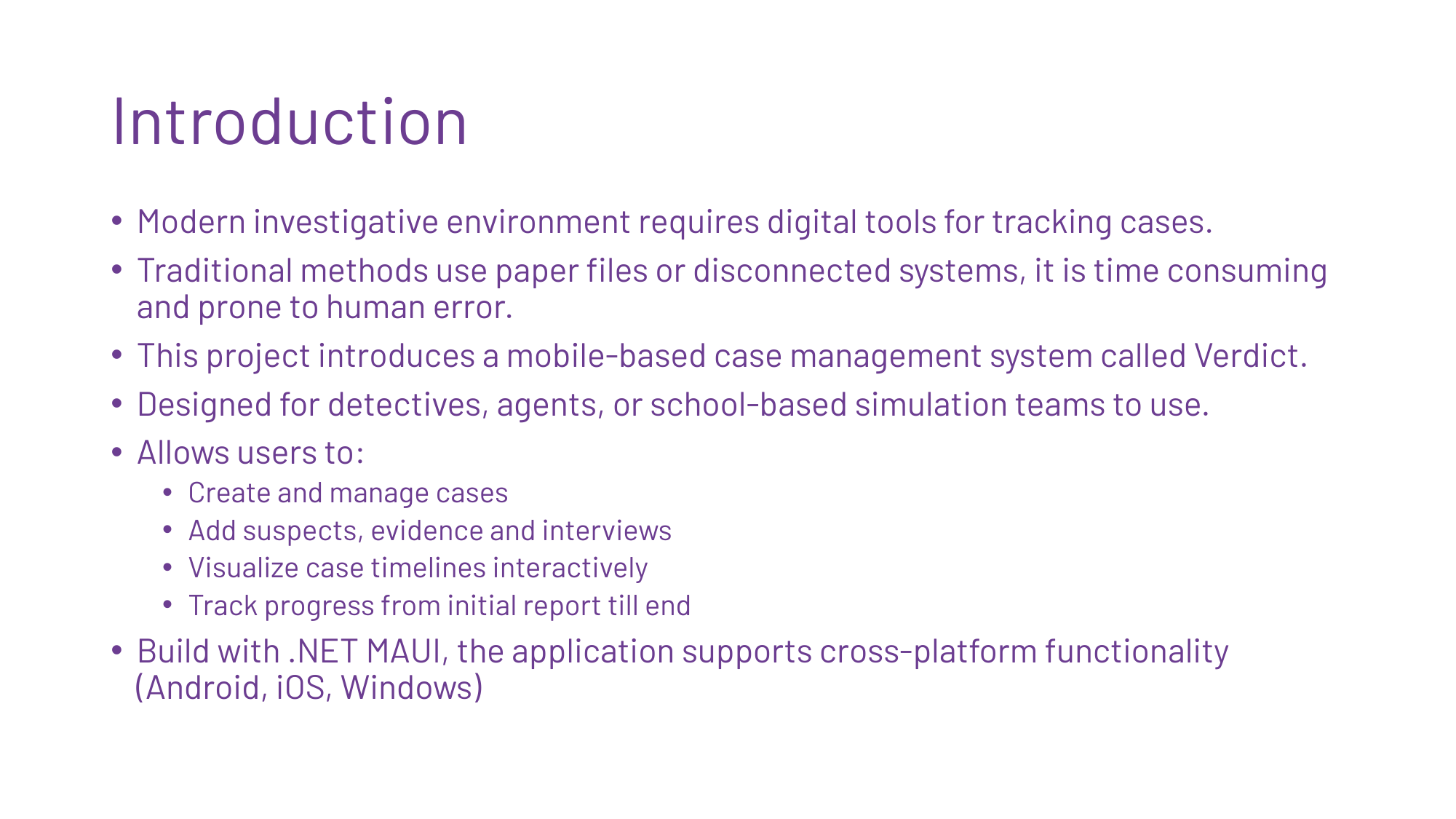

# Introduction
Modern investigative environment requires digital tools for tracking cases.
Traditional methods use paper files or disconnected systems, it is time consuming and prone to human error.
This project introduces a mobile-based case management system called Verdict.
Designed for detectives, agents, or school-based simulation teams to use.
Allows users to:
Create and manage cases
Add suspects, evidence and interviews
Visualize case timelines interactively
Track progress from initial report till end
Build with .NET MAUI, the application supports cross-platform functionality (Android, iOS, Windows)